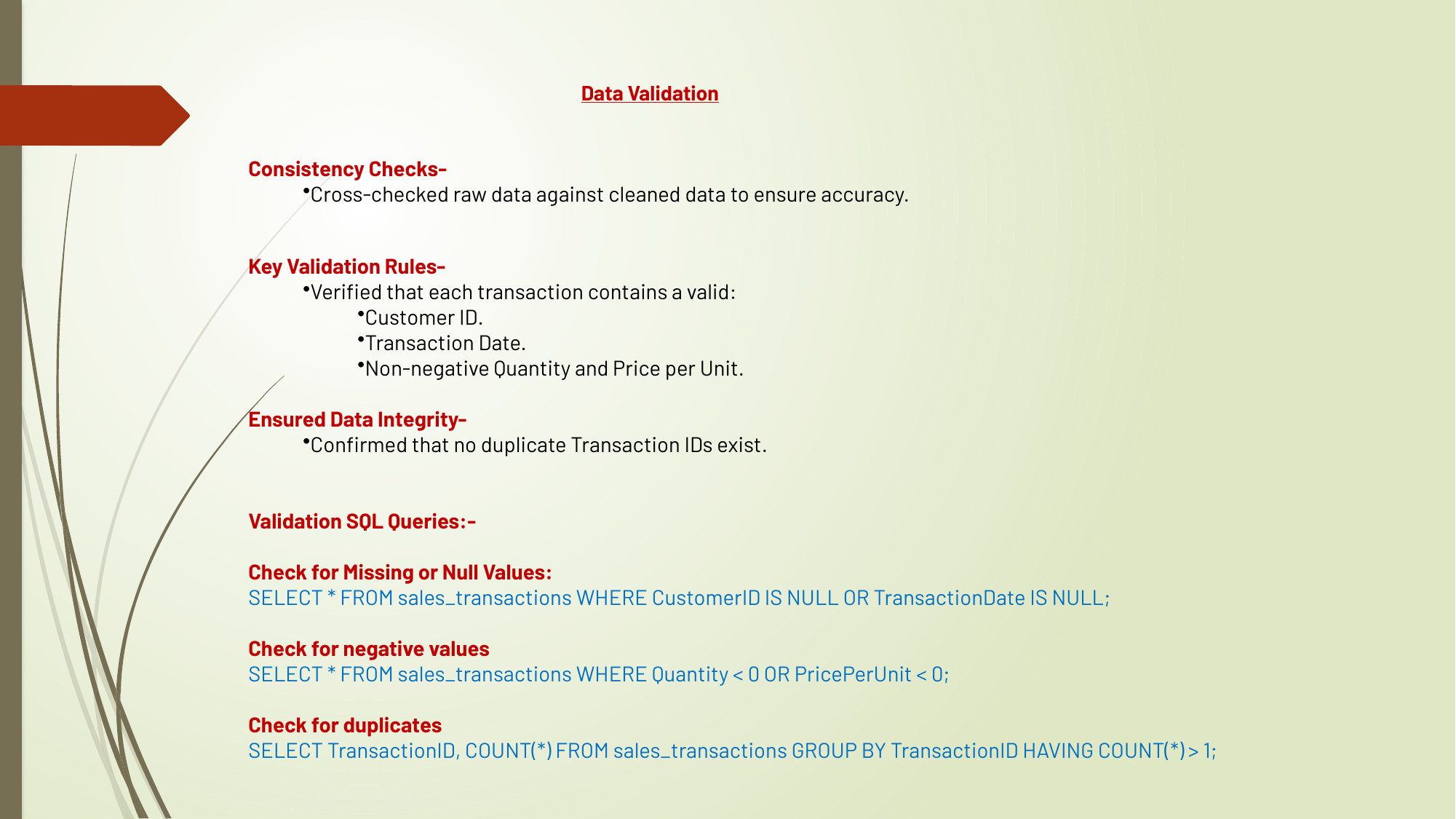

# Data Validation

Consistency Checks-
Cross-checked raw data against cleaned data to ensure accuracy.

Key Validation Rules-
Verified that each transaction contains a valid:
Customer ID.
Transaction Date.
Non-negative Quantity and Price per Unit.

Ensured Data Integrity-
Confirmed that no duplicate Transaction IDs exist.

Validation SQL Queries:-

Check for Missing or Null Values:
SELECT * FROM sales_transactions WHERE CustomerID IS NULL OR TransactionDate IS NULL;

Check for negative values
SELECT * FROM sales_transactions WHERE Quantity < 0 OR PricePerUnit < 0;

Check for duplicates
SELECT TransactionID, COUNT(*) FROM sales_transactions GROUP BY TransactionID HAVING COUNT(*) > 1;